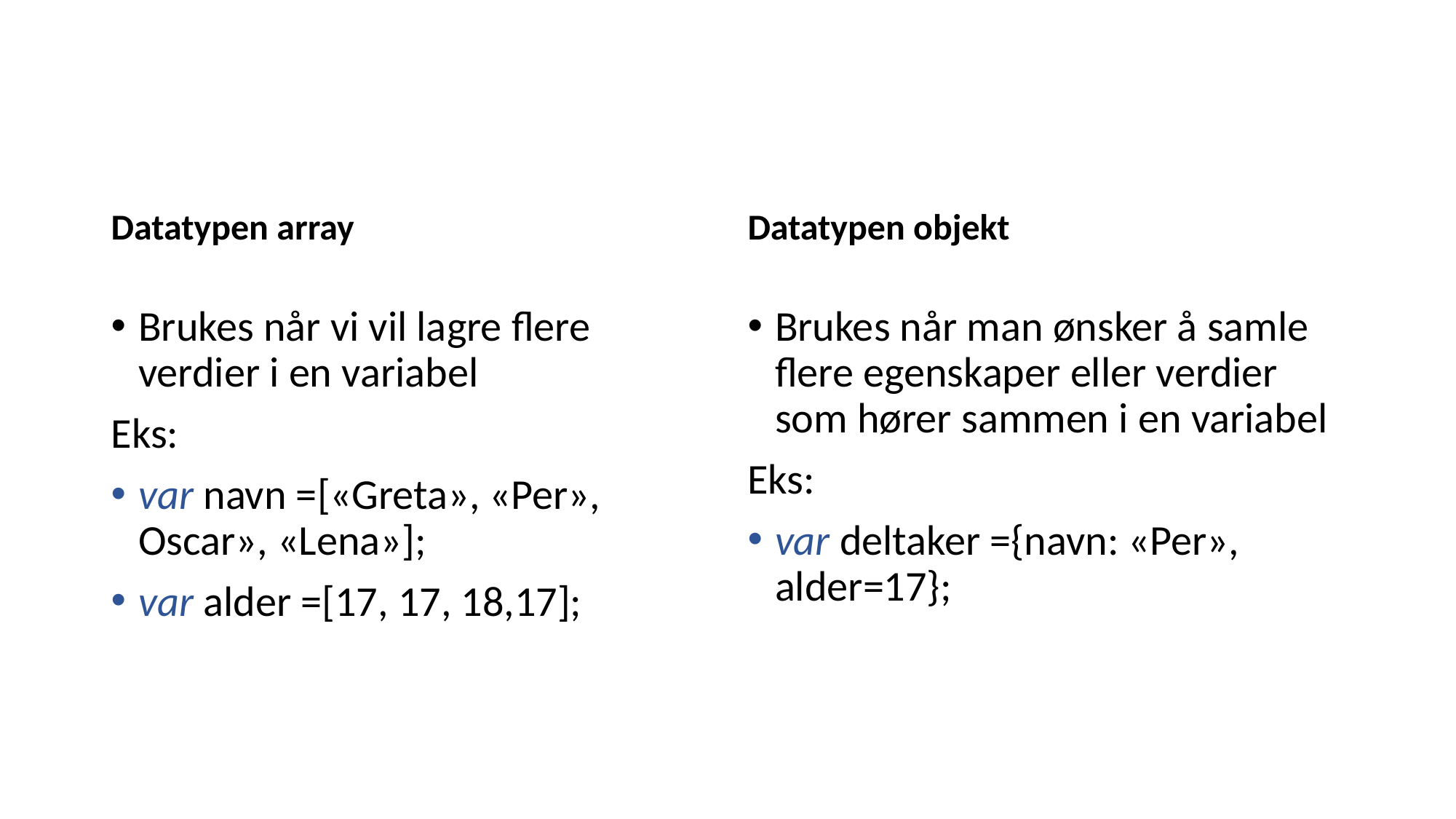

#
Datatypen array
Datatypen objekt
Brukes når vi vil lagre flere verdier i en variabel
Eks:
var navn =[«Greta», «Per», Oscar», «Lena»];
var alder =[17, 17, 18,17];
Brukes når man ønsker å samle flere egenskaper eller verdier som hører sammen i en variabel
Eks:
var deltaker ={navn: «Per», alder=17};